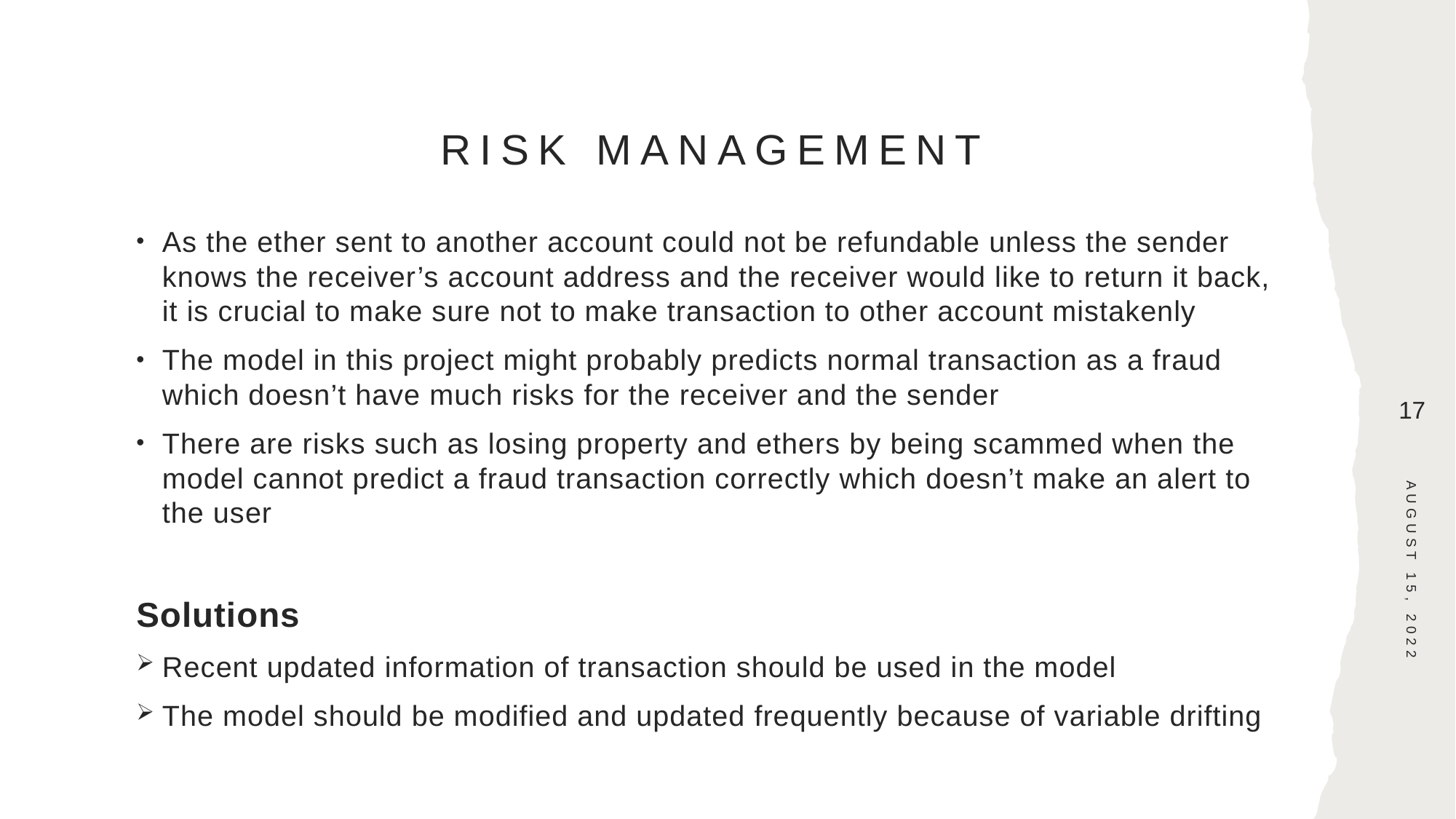

# risk management
As the ether sent to another account could not be refundable unless the sender knows the receiver’s account address and the receiver would like to return it back, it is crucial to make sure not to make transaction to other account mistakenly
The model in this project might probably predicts normal transaction as a fraud which doesn’t have much risks for the receiver and the sender
There are risks such as losing property and ethers by being scammed when the model cannot predict a fraud transaction correctly which doesn’t make an alert to the user

Solutions
Recent updated information of transaction should be used in the model
The model should be modified and updated frequently because of variable drifting

17
August 15, 2022